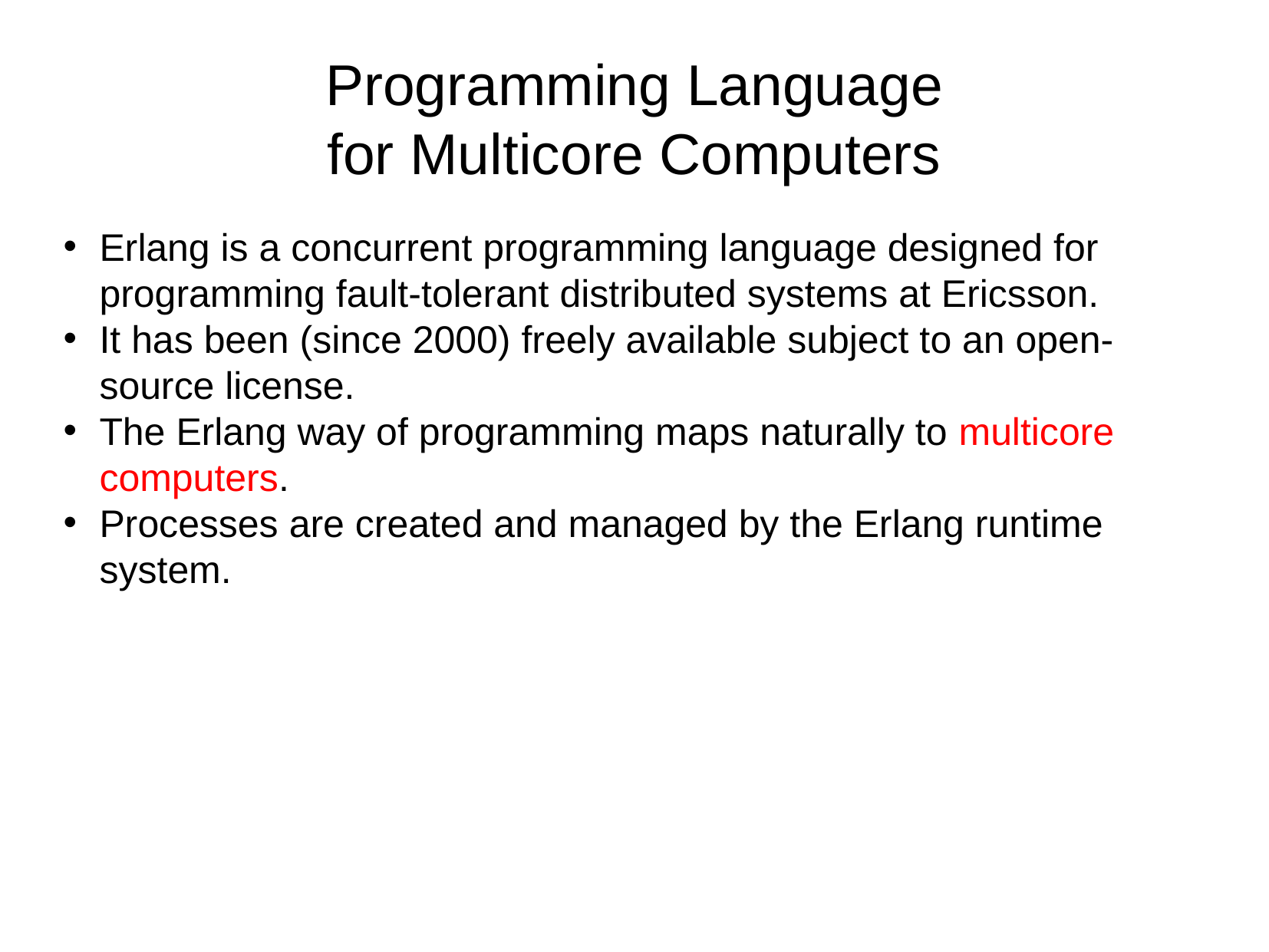

Programming Language
for Multicore Computers
Erlang is a concurrent programming language designed for programming fault-tolerant distributed systems at Ericsson.
It has been (since 2000) freely available subject to an open-source license.
The Erlang way of programming maps naturally to multicore computers.
Processes are created and managed by the Erlang runtime system.